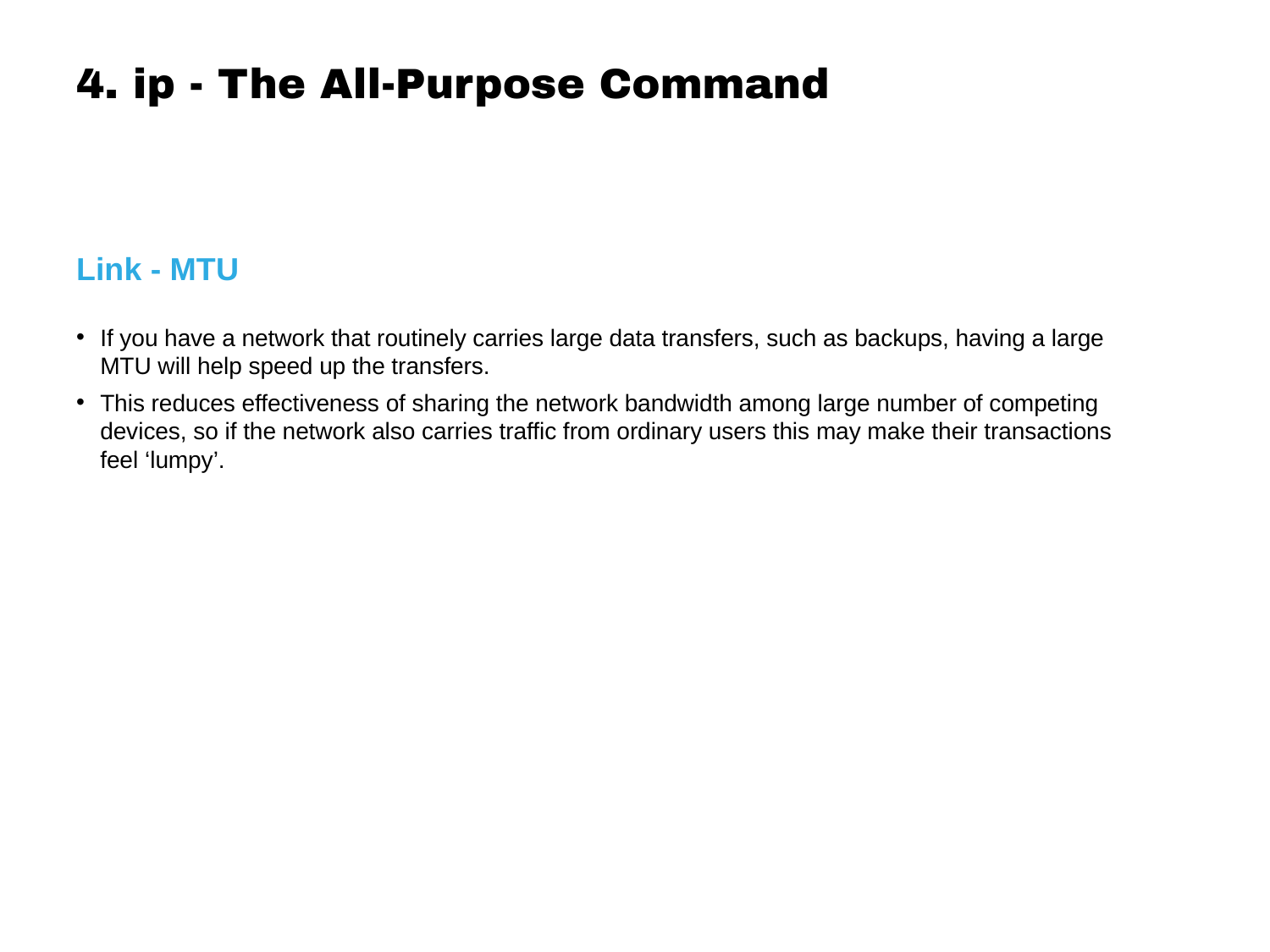

# 4. ip - The All-Purpose Command
Link - MTU
If you have a network that routinely carries large data transfers, such as backups, having a large MTU will help speed up the transfers.
This reduces effectiveness of sharing the network bandwidth among large number of competing devices, so if the network also carries traffic from ordinary users this may make their transactions feel ‘lumpy’.